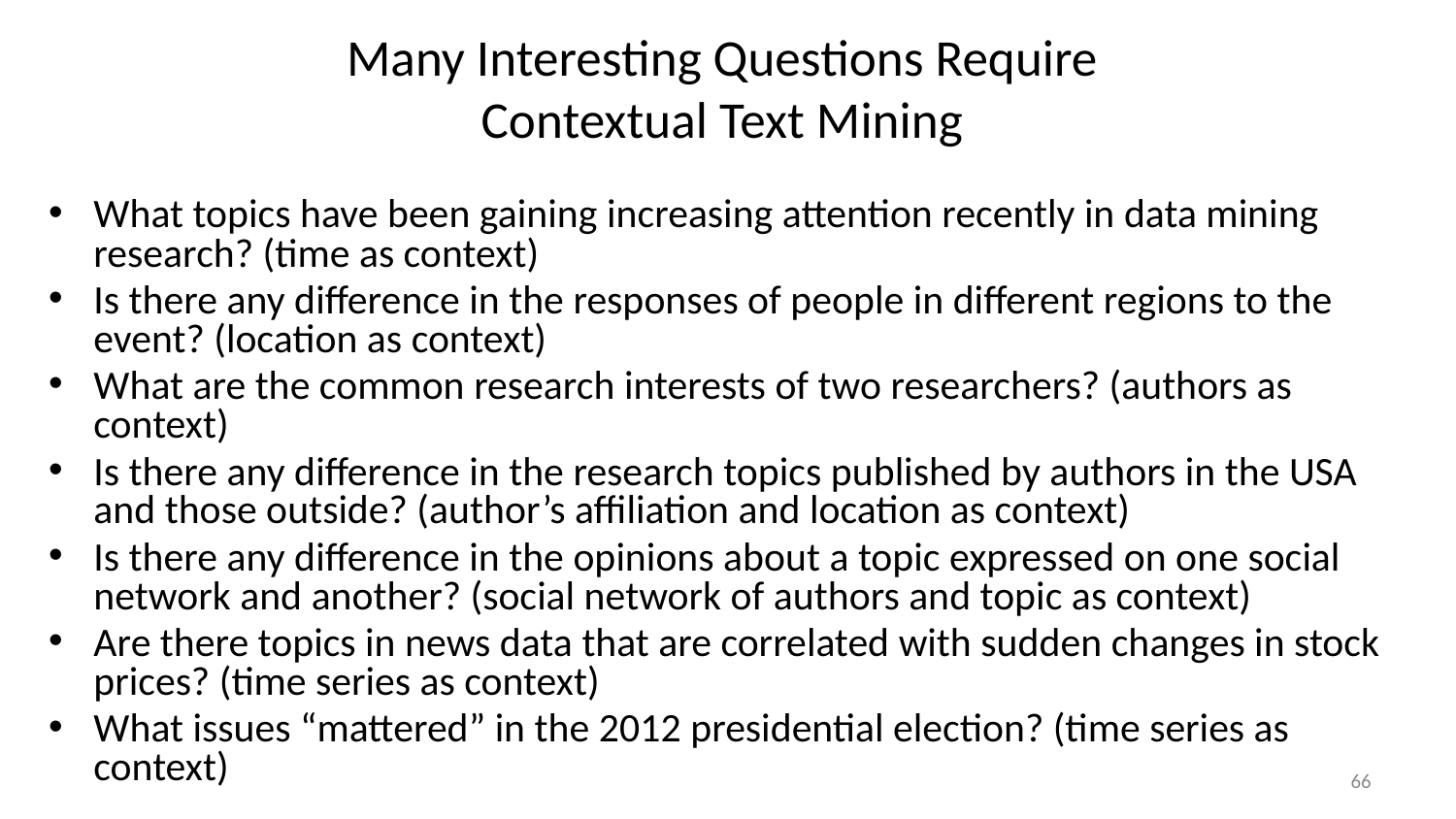

# Many Interesting Questions Require Contextual Text Mining
What topics have been gaining increasing attention recently in data mining research? (time as context)
Is there any difference in the responses of people in different regions to the event? (location as context)
What are the common research interests of two researchers? (authors as context)
Is there any difference in the research topics published by authors in the USA and those outside? (author’s affiliation and location as context)
Is there any difference in the opinions about a topic expressed on one social network and another? (social network of authors and topic as context)
Are there topics in news data that are correlated with sudden changes in stock prices? (time series as context)
What issues “mattered” in the 2012 presidential election? (time series as context)
66